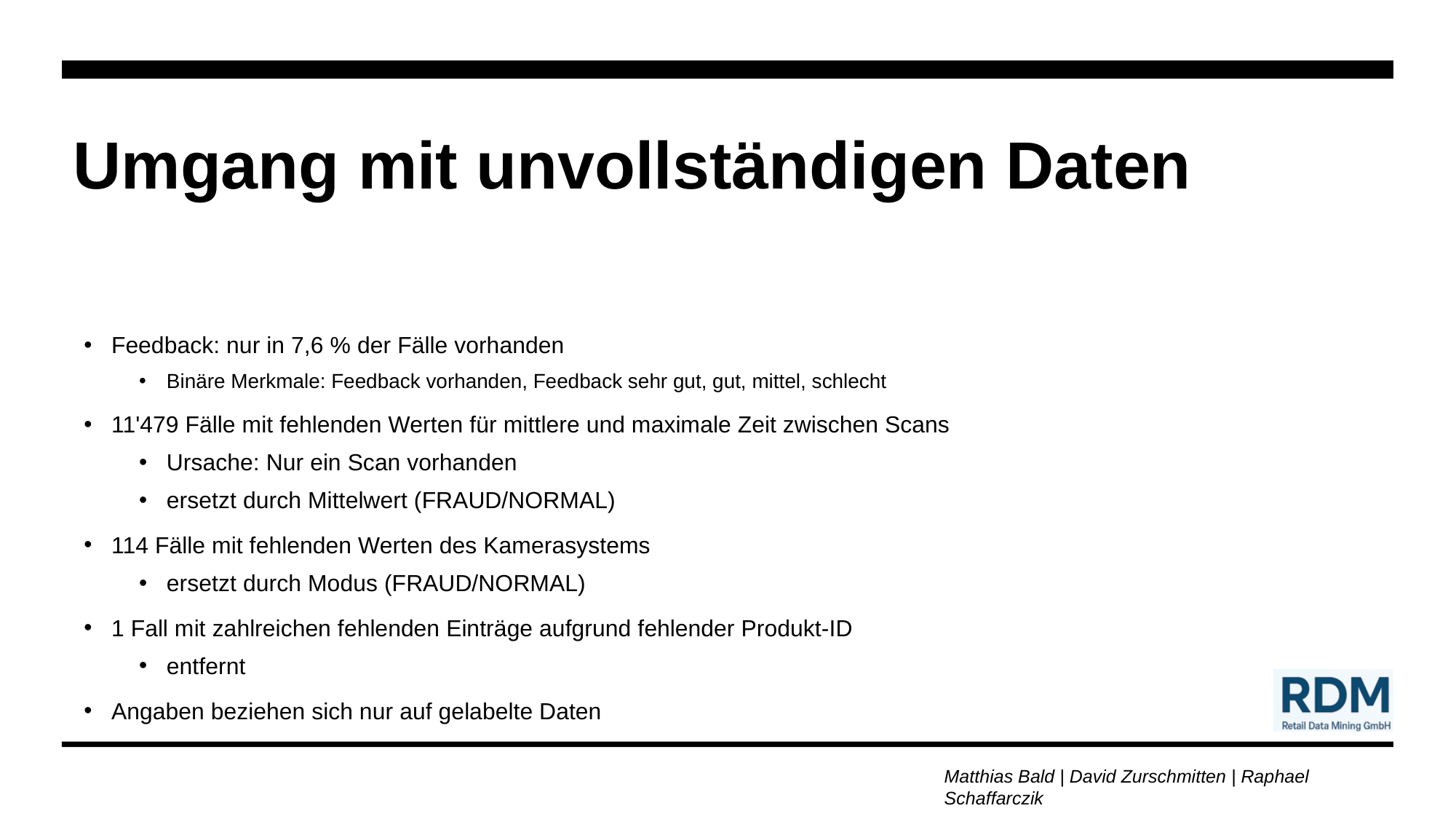

# Umgang mit unvollständigen Daten

Feedback: nur in 7,6 % der Fälle vorhanden
Binäre Merkmale: Feedback vorhanden, Feedback sehr gut, gut, mittel, schlecht
11'479 Fälle mit fehlenden Werten für mittlere und maximale Zeit zwischen Scans
Ursache: Nur ein Scan vorhanden
ersetzt durch Mittelwert (FRAUD/NORMAL)
114 Fälle mit fehlenden Werten des Kamerasystems
ersetzt durch Modus (FRAUD/NORMAL)
1 Fall mit zahlreichen fehlenden Einträge aufgrund fehlender Produkt-ID
entfernt
Angaben beziehen sich nur auf gelabelte Daten